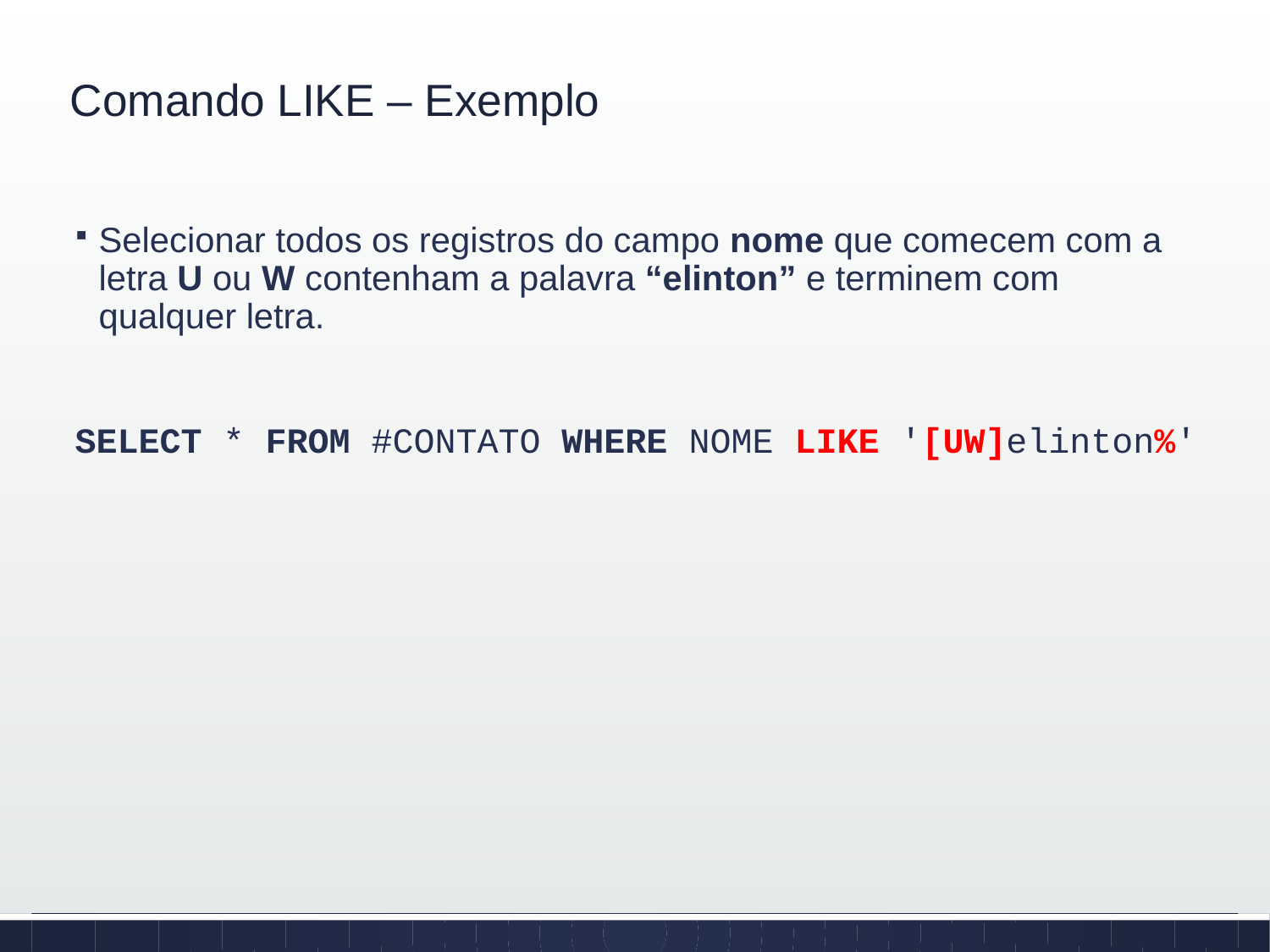

# Comando LIKE – Exemplo
Selecionar todos os registros do campo nome que comecem com a letra U ou W contenham a palavra “elinton” e terminem com qualquer letra.

SELECT * FROM #CONTATO WHERE NOME LIKE '[UW]elinton%'